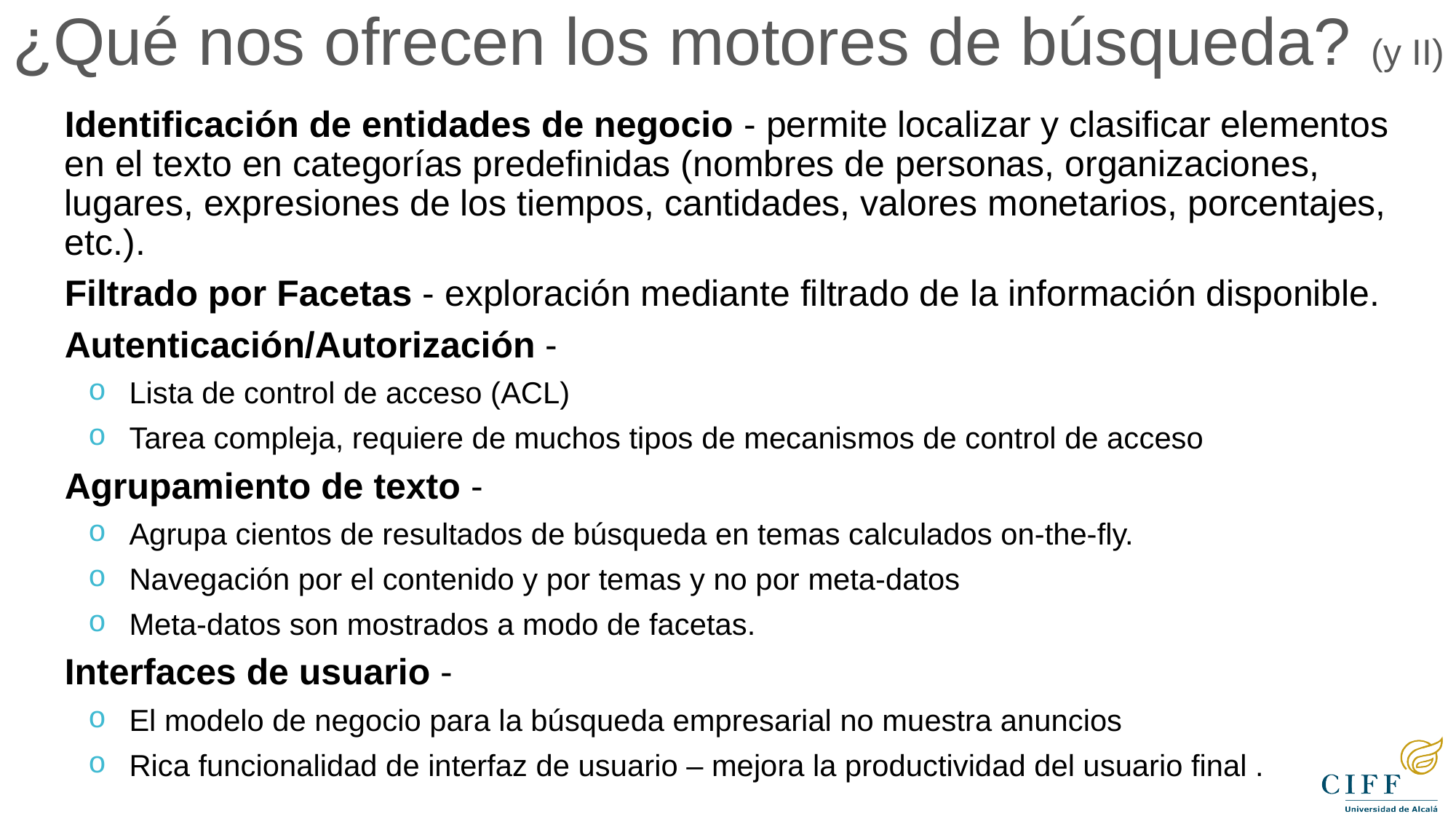

¿Qué nos ofrecen los motores de búsqueda? (y II)
Identificación de entidades de negocio - permite localizar y clasificar elementos en el texto en categorías predefinidas (nombres de personas, organizaciones, lugares, expresiones de los tiempos, cantidades, valores monetarios, porcentajes, etc.).
Filtrado por Facetas - exploración mediante filtrado de la información disponible.
Autenticación/Autorización -
Lista de control de acceso (ACL)
Tarea compleja, requiere de muchos tipos de mecanismos de control de acceso
Agrupamiento de texto -
Agrupa cientos de resultados de búsqueda en temas calculados on-the-fly.
Navegación por el contenido y por temas y no por meta-datos
Meta-datos son mostrados a modo de facetas.
Interfaces de usuario -
El modelo de negocio para la búsqueda empresarial no muestra anuncios
Rica funcionalidad de interfaz de usuario – mejora la productividad del usuario final .